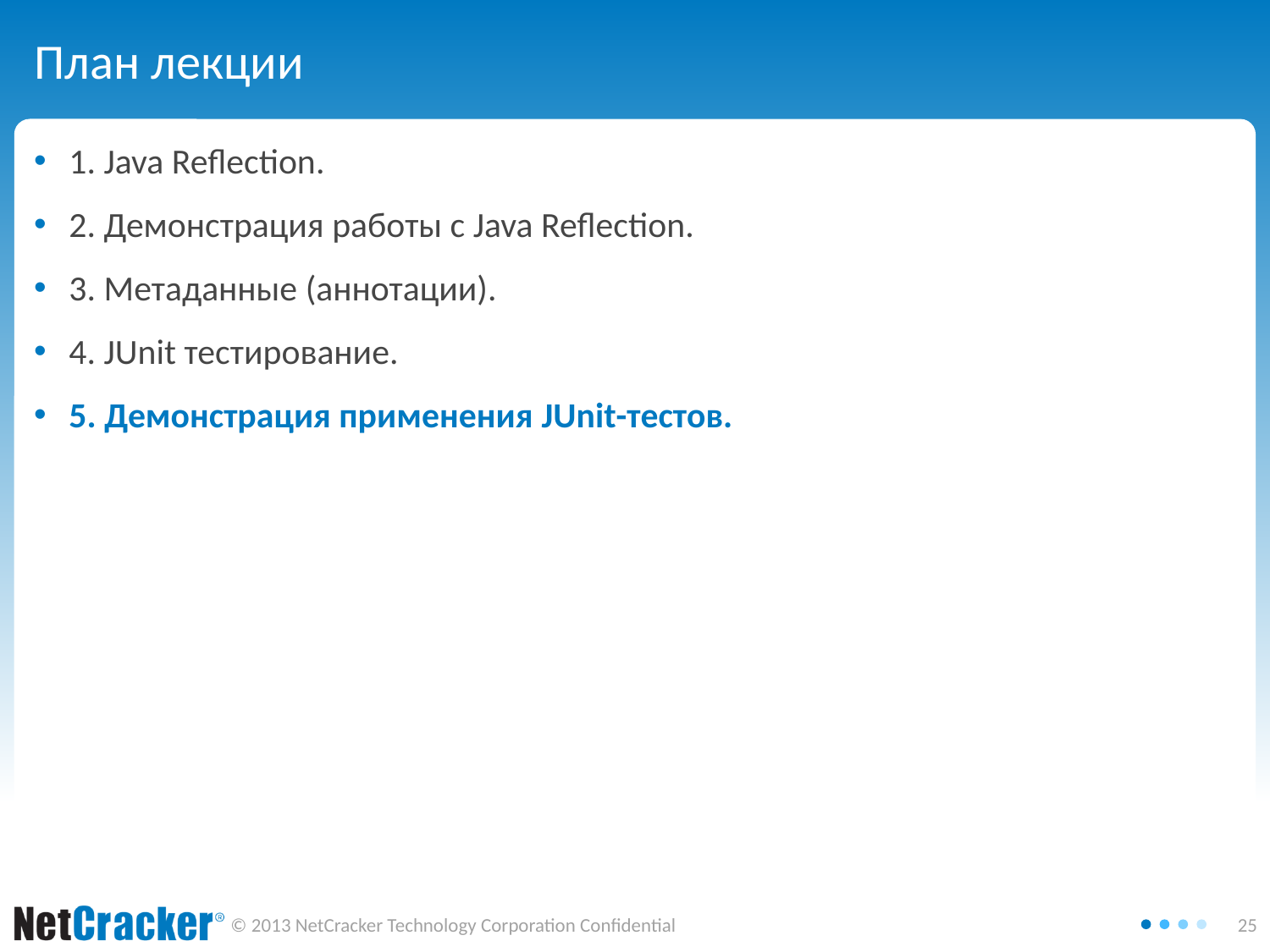

# План лекции
1. Java Reflection.
2. Демонстрация работы с Java Reflection.
3. Метаданные (аннотации).
4. JUnit тестирование.
5. Демонстрация применения JUnit-тестов.